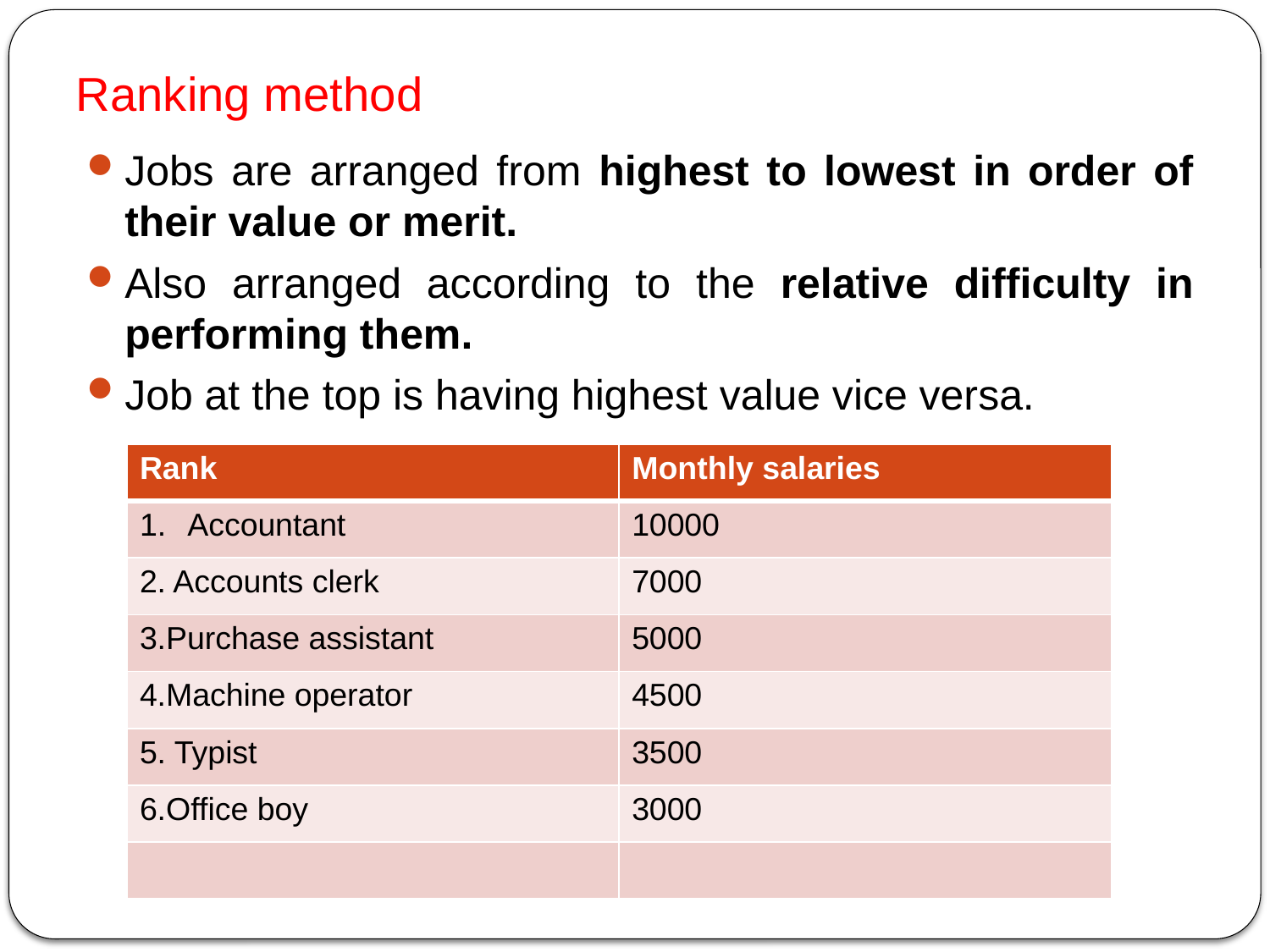

# Ranking method
Jobs are arranged from highest to lowest in order of their value or merit.
Also arranged according to the relative difficulty in performing them.
Job at the top is having highest value vice versa.
| Rank | Monthly salaries |
| --- | --- |
| Accountant | 10000 |
| 2. Accounts clerk | 7000 |
| 3.Purchase assistant | 5000 |
| 4.Machine operator | 4500 |
| 5. Typist | 3500 |
| 6.Office boy | 3000 |
|  |  |